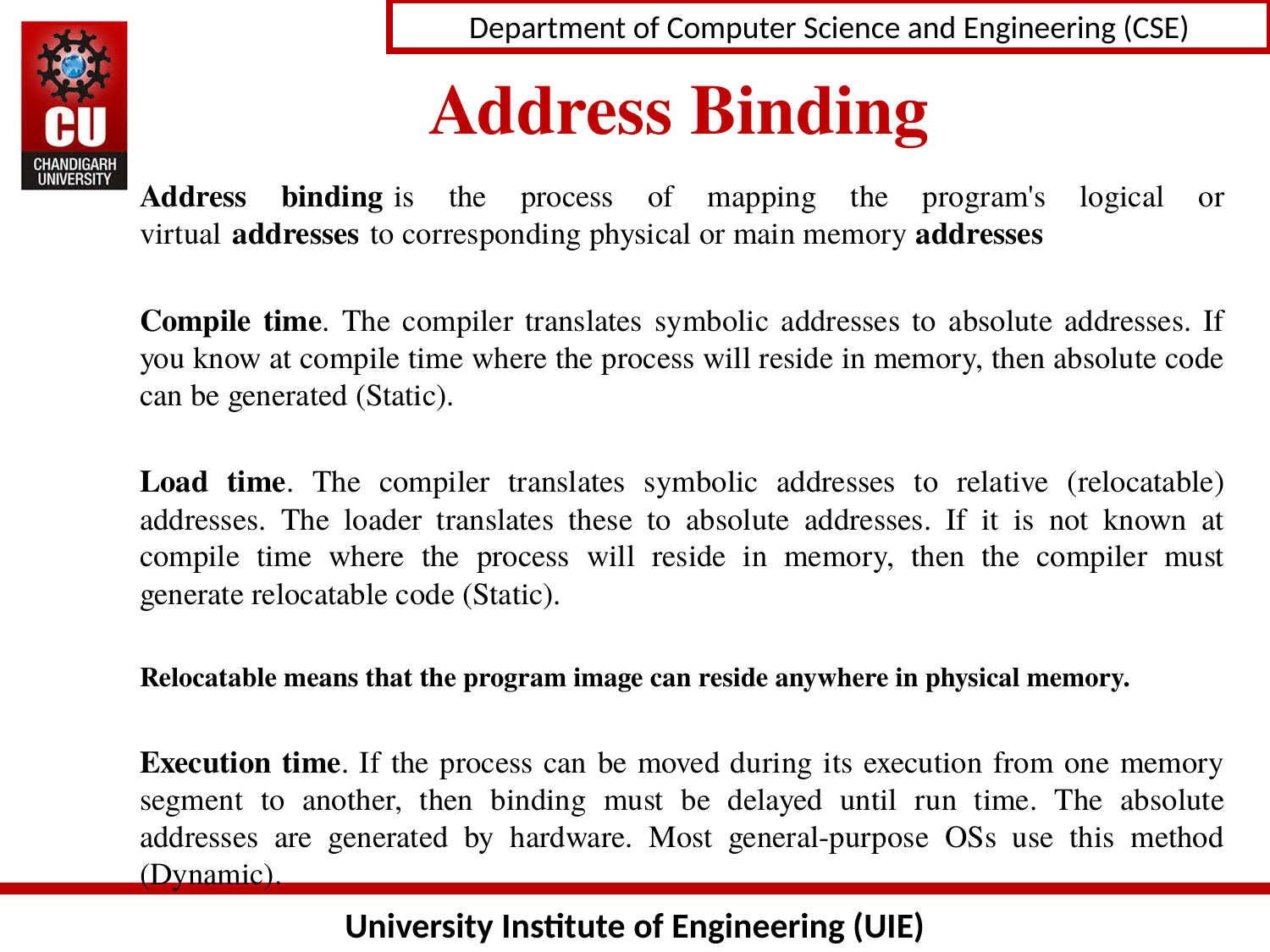

# Address Binding
Address binding is the process of mapping the program's logical or virtual addresses to corresponding physical or main memory addresses

Compile time. The compiler translates symbolic addresses to absolute addresses. If you know at compile time where the process will reside in memory, then absolute code can be generated (Static).

Load time. The compiler translates symbolic addresses to relative (relocatable) addresses. The loader translates these to absolute addresses. If it is not known at compile time where the process will reside in memory, then the compiler must generate relocatable code (Static).

Relocatable means that the program image can reside anywhere in physical memory.

Execution time. If the process can be moved during its execution from one memory segment to another, then binding must be delayed until run time. The absolute addresses are generated by hardware. Most general-purpose OSs use this method (Dynamic).